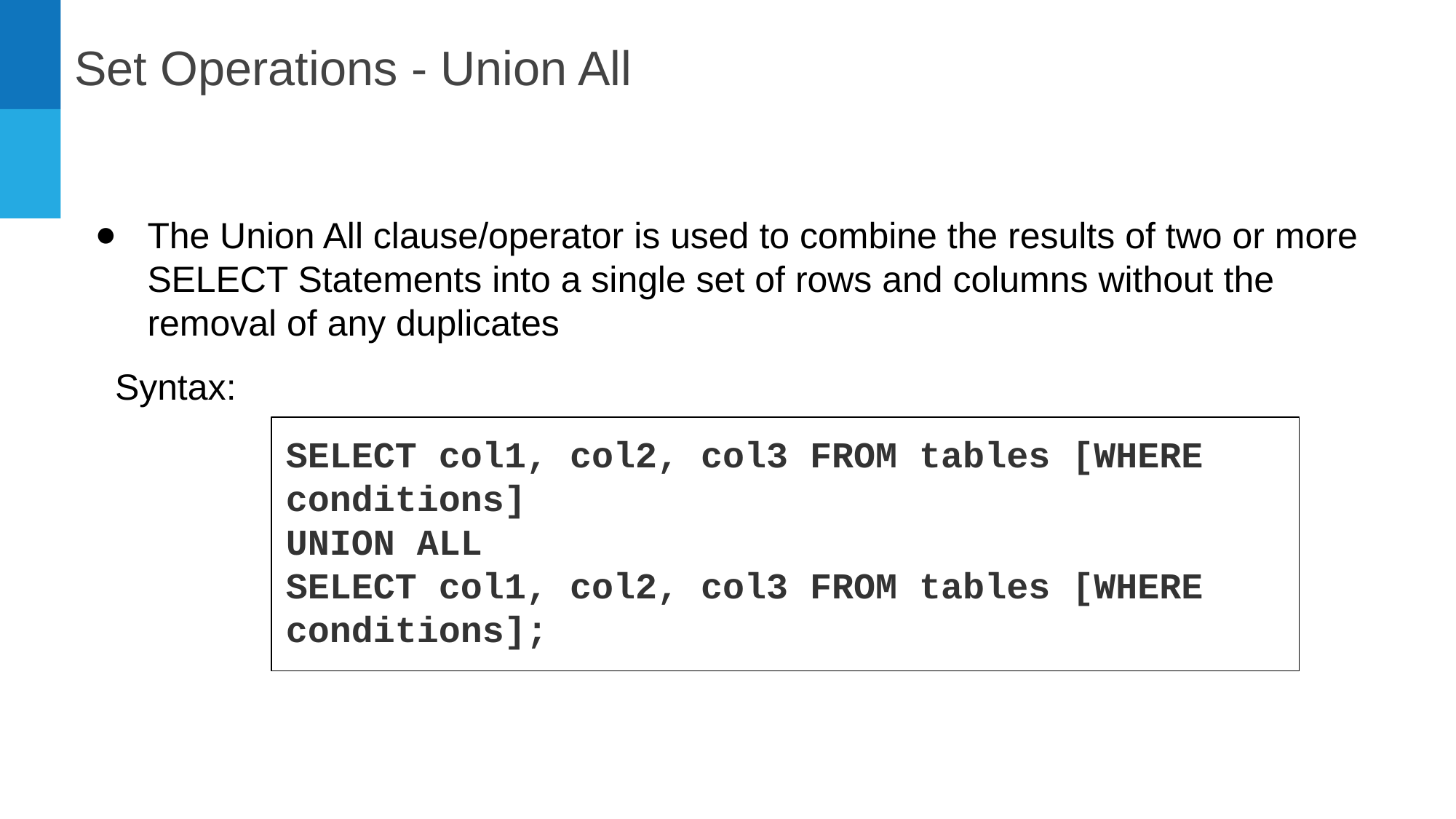

Set Operations - Union All

The Union All clause/operator is used to combine the results of two or more SELECT Statements into a single set of rows and columns without the removal of any duplicates
Syntax:
SELECT col1, col2, col3 FROM tables [WHERE conditions]
UNION ALL
SELECT col1, col2, col3 FROM tables [WHERE conditions];